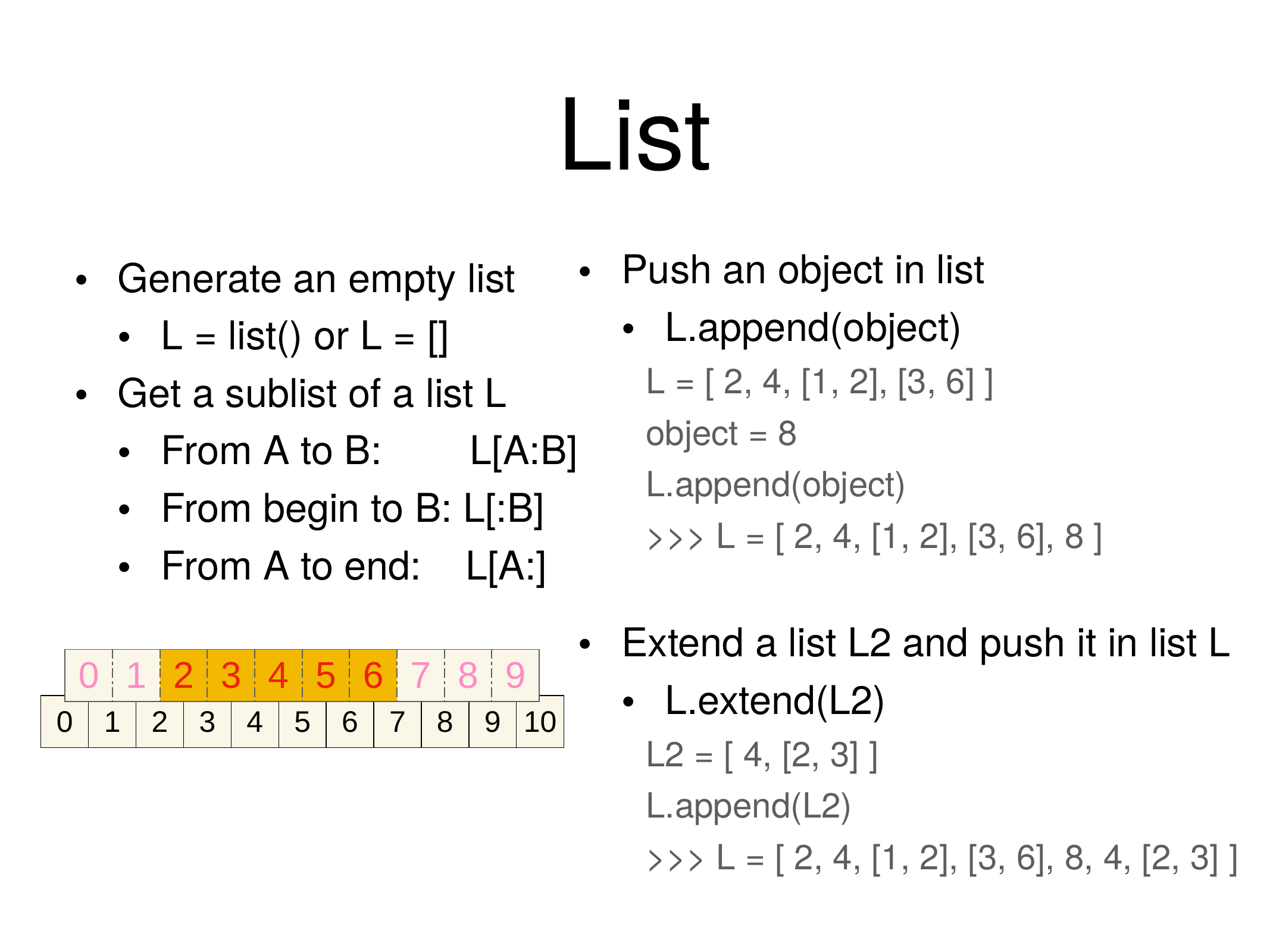

# List
Generate an empty list
L = list() or L = []
Get a sublist of a list L
From A to B:        L[A:B]
From begin to B: L[:B]
From A to end:    L[A:]
Push an object in list
L.append(object)
       L = [ 2, 4, [1, 2], [3, 6] ]
       object = 8
       L.append(object)
       >>> L = [ 2, 4, [1, 2], [3, 6], 8 ]

Extend a list L2 and push it in list L
L.extend(L2)
       L2 = [ 4, [2, 3] ]
       L.append(L2)
       >>> L = [ 2, 4, [1, 2], [3, 6], 8, 4, [2, 3] ]
| 0 | 1 | 2 | 3 | 4 | 5 | 6 | 7 | 8 | 9 |
| --- | --- | --- | --- | --- | --- | --- | --- | --- | --- |
| 0 | 1 | 2 | 3 | 4 | 5 | 6 | 7 | 8 | 9 | 10 |
| --- | --- | --- | --- | --- | --- | --- | --- | --- | --- | --- |